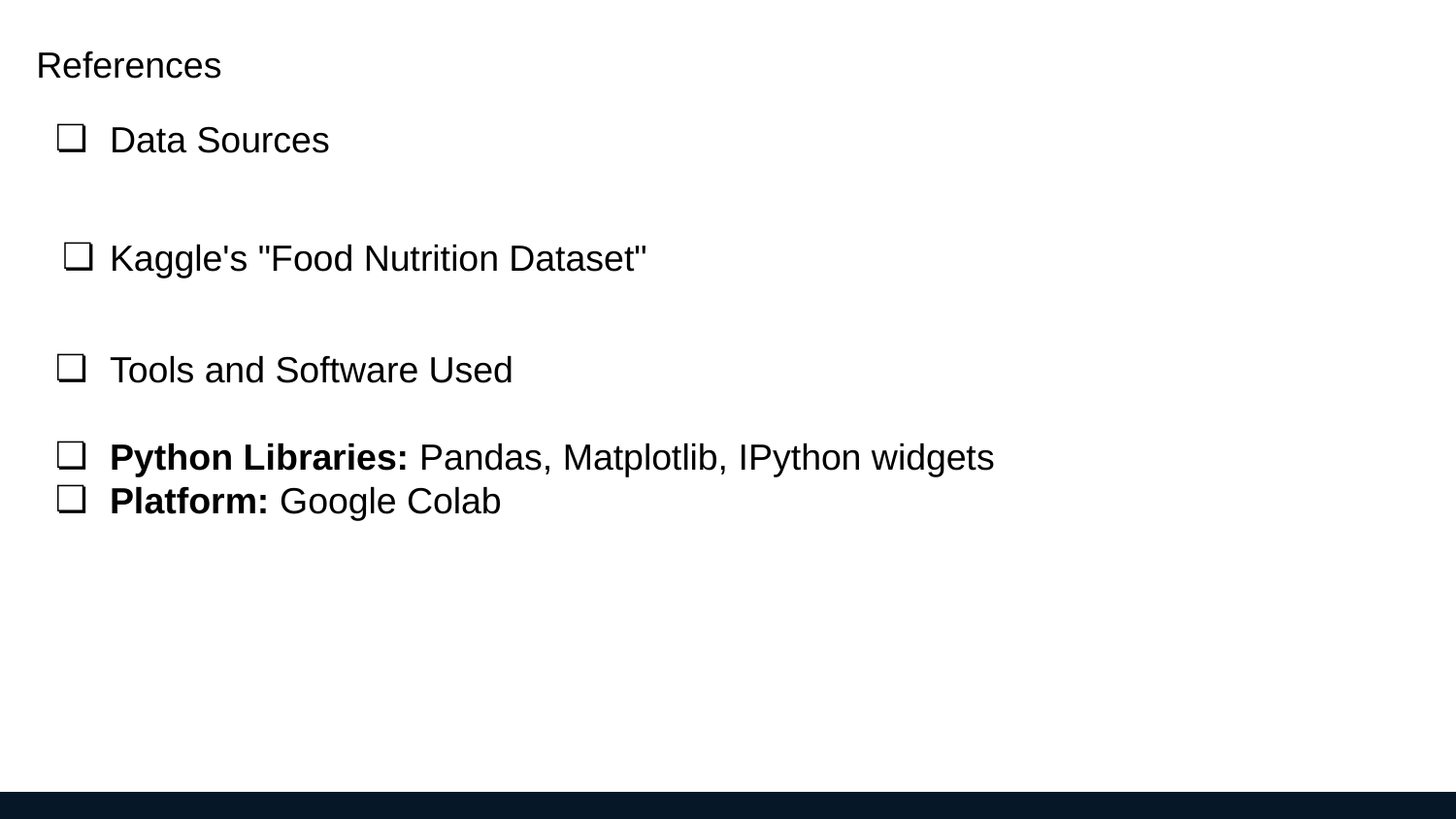

References
Data Sources

Kaggle's "Food Nutrition Dataset"

Tools and Software Used

Python Libraries: Pandas, Matplotlib, IPython widgets
Platform: Google Colab